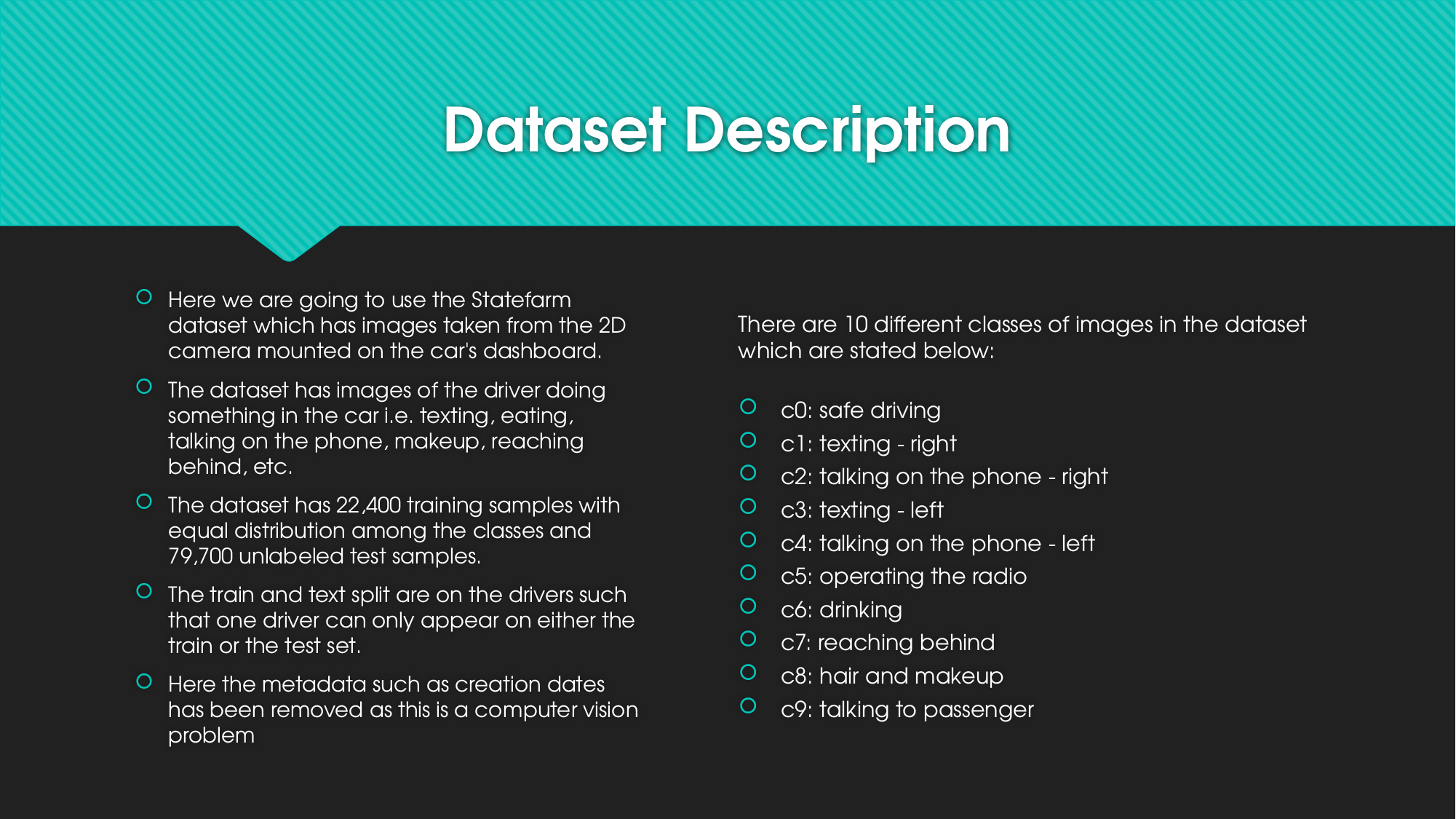

# Dataset Description
There are 10 different classes of images in the dataset which are stated below:
c0: safe driving
c1: texting - right
c2: talking on the phone - right
c3: texting - left
c4: talking on the phone - left
c5: operating the radio
c6: drinking
c7: reaching behind
c8: hair and makeup
c9: talking to passenger

Here we are going to use the Statefarm dataset which has images taken from the 2D camera mounted on the car's dashboard.
The dataset has images of the driver doing something in the car i.e. texting, eating, talking on the phone, makeup, reaching behind, etc.
The dataset has 22,400 training samples with equal distribution among the classes and 79,700 unlabeled test samples.
The train and text split are on the drivers such that one driver can only appear on either the train or the test set.
Here the metadata such as creation dates has been removed as this is a computer vision problem